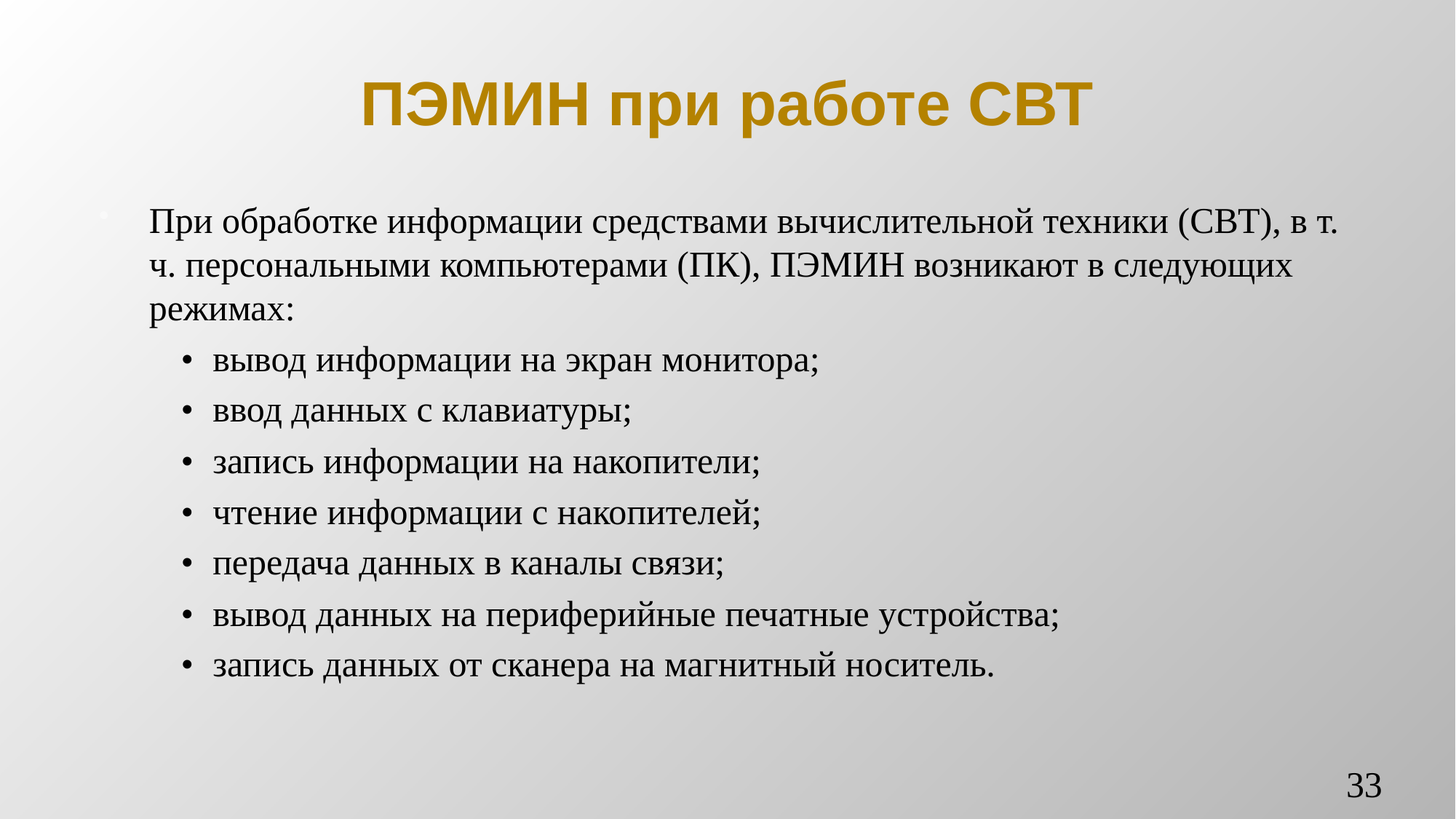

# ПЭМИН при работе СВТ
При обработке информации средствами вычислительной техники (СВТ), в т. ч. персональными компьютерами (ПК), ПЭМИН возникают в следующих режимах:
•	вывод информации на экран монитора;
•	ввод данных с клавиатуры;
•	запись информации на накопители;
•	чтение информации с накопителей;
•	передача данных в каналы связи;
•	вывод данных на периферийные печатные устройства;
•	запись данных от сканера на магнитный носитель.
33